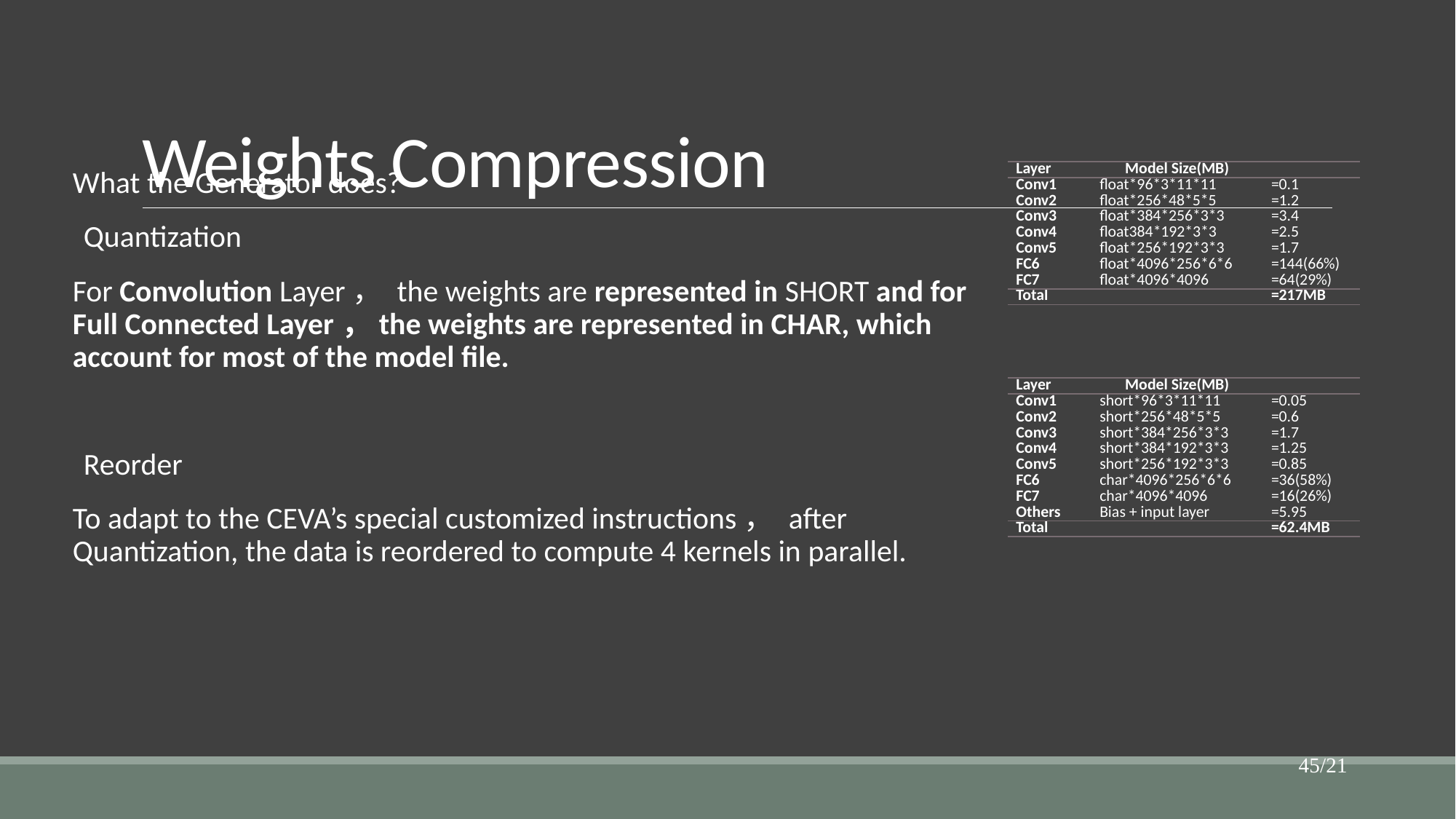

# Weights Compression
What the Generator does?
Quantization
For Convolution Layer， the weights are represented in SHORT and for Full Connected Layer，the weights are represented in CHAR, which account for most of the model file.

Reorder
To adapt to the CEVA’s special customized instructions， after Quantization, the data is reordered to compute 4 kernels in parallel.
| Layer | Model Size(MB) |  |
| --- | --- | --- |
| Conv1 | float\*96\*3\*11\*11 | =0.1 |
| Conv2 | float\*256\*48\*5\*5 | =1.2 |
| Conv3 | float\*384\*256\*3\*3 | =3.4 |
| Conv4 | float384\*192\*3\*3 | =2.5 |
| Conv5 | float\*256\*192\*3\*3 | =1.7 |
| FC6 | float\*4096\*256\*6\*6 | =144(66%) |
| FC7 | float\*4096\*4096 | =64(29%) |
| Total |  | =217MB |
| Layer | Model Size(MB) |  |
| --- | --- | --- |
| Conv1 | short\*96\*3\*11\*11 | =0.05 |
| Conv2 | short\*256\*48\*5\*5 | =0.6 |
| Conv3 | short\*384\*256\*3\*3 | =1.7 |
| Conv4 | short\*384\*192\*3\*3 | =1.25 |
| Conv5 | short\*256\*192\*3\*3 | =0.85 |
| FC6 | char\*4096\*256\*6\*6 | =36(58%) |
| FC7 | char\*4096\*4096 | =16(26%) |
| Others | Bias + input layer | =5.95 |
| Total |  | =62.4MB |